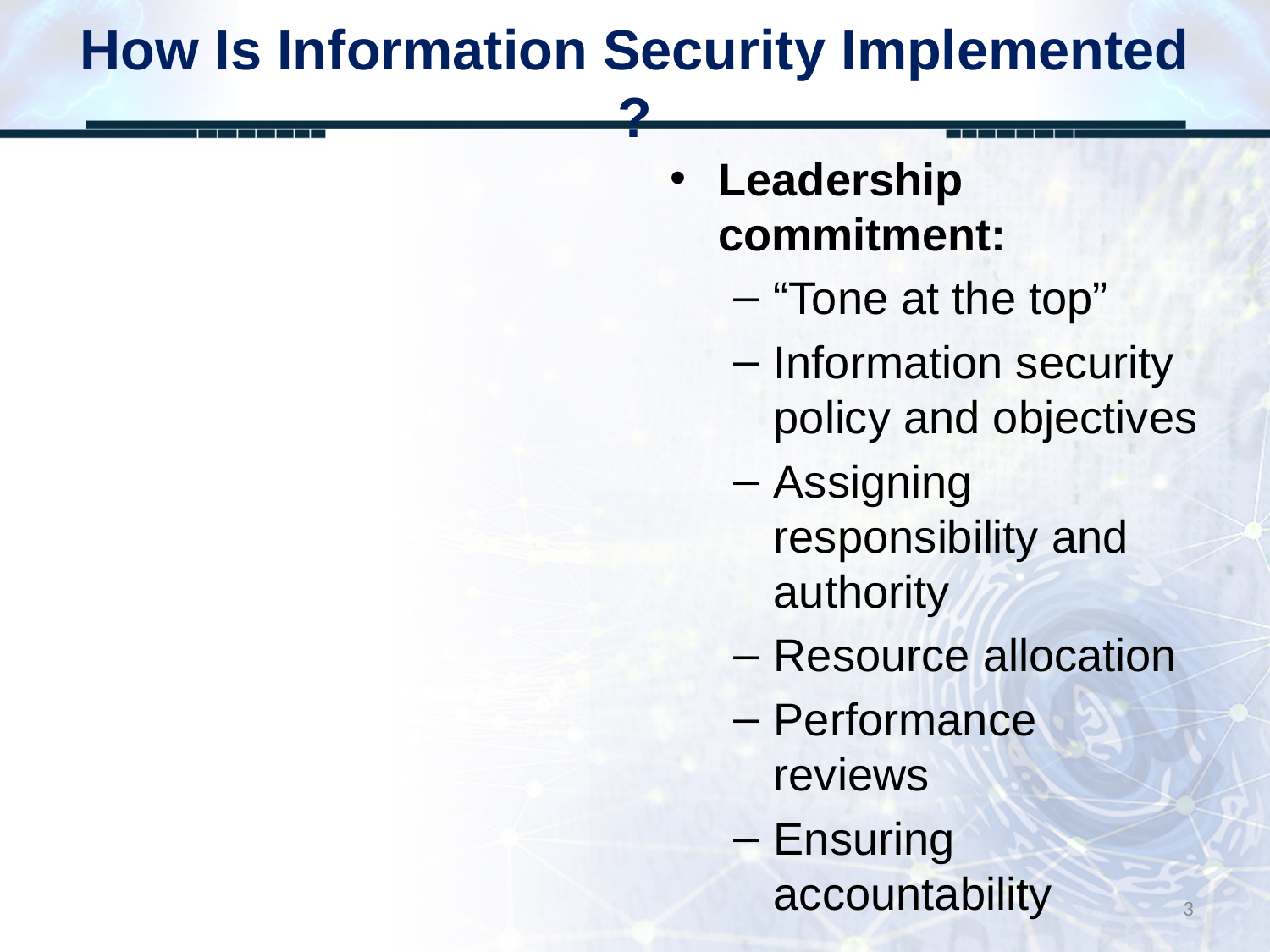

# How Is Information Security Implemented ?
Leadership commitment:
“Tone at the top”
Information security policy and objectives
Assigning responsibility and authority
Resource allocation
Performance reviews
Ensuring accountability
3